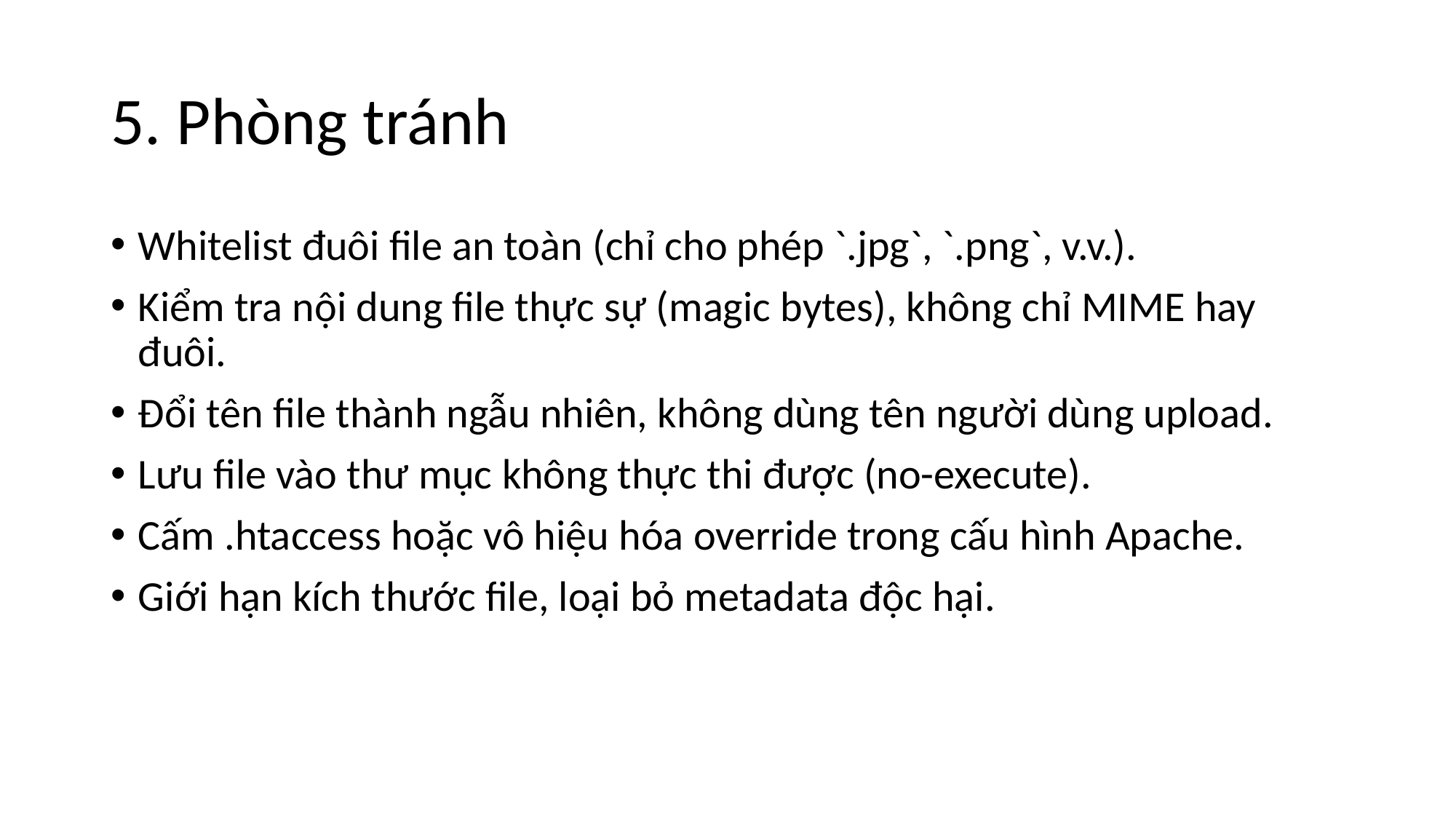

# 5. Phòng tránh
Whitelist đuôi file an toàn (chỉ cho phép `.jpg`, `.png`, v.v.).
Kiểm tra nội dung file thực sự (magic bytes), không chỉ MIME hay đuôi.
Đổi tên file thành ngẫu nhiên, không dùng tên người dùng upload.
Lưu file vào thư mục không thực thi được (no-execute).
Cấm .htaccess hoặc vô hiệu hóa override trong cấu hình Apache.
Giới hạn kích thước file, loại bỏ metadata độc hại.